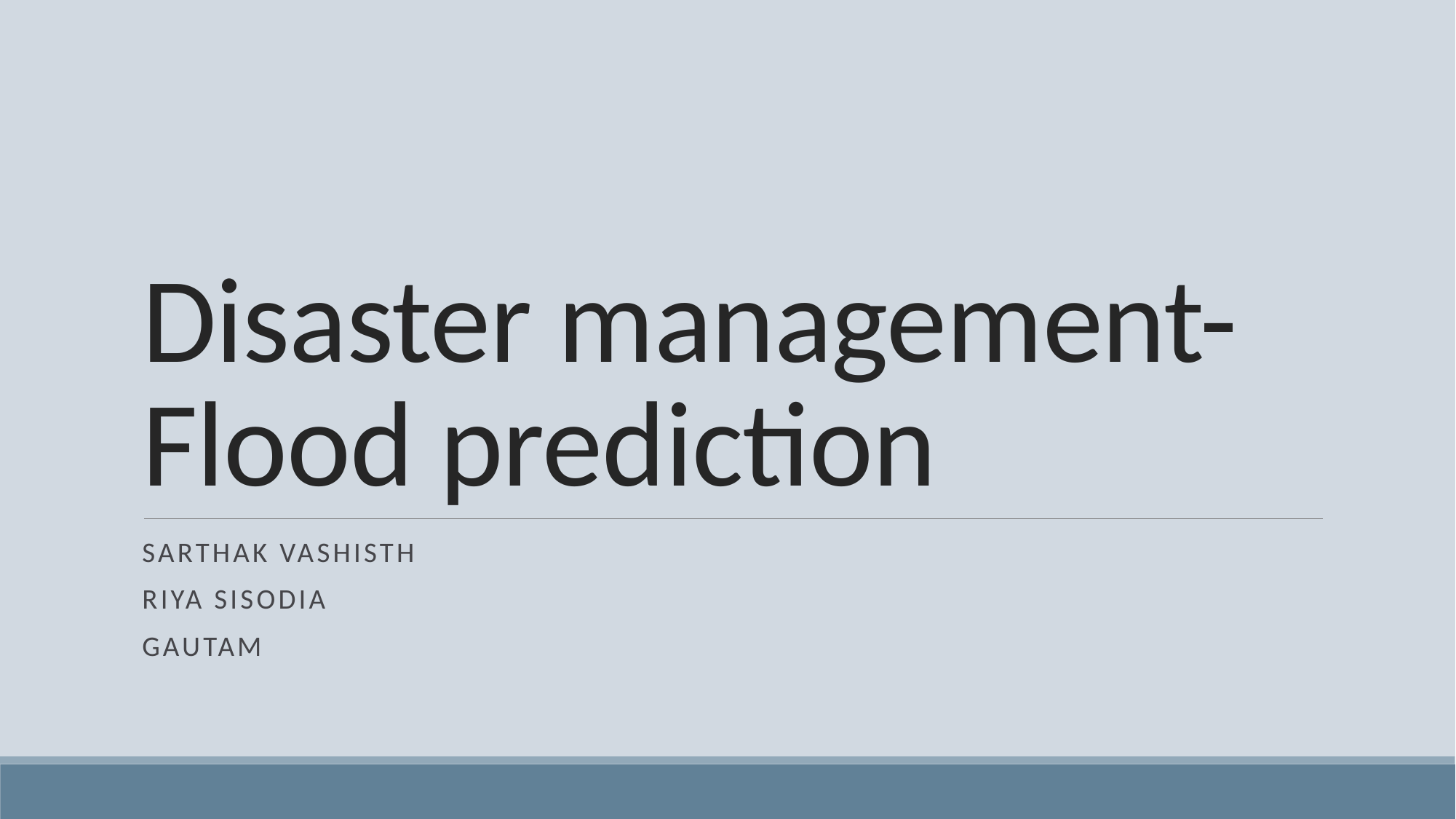

# Disaster management- Flood prediction
Sarthak vashisth
Riya sisodia
gautam